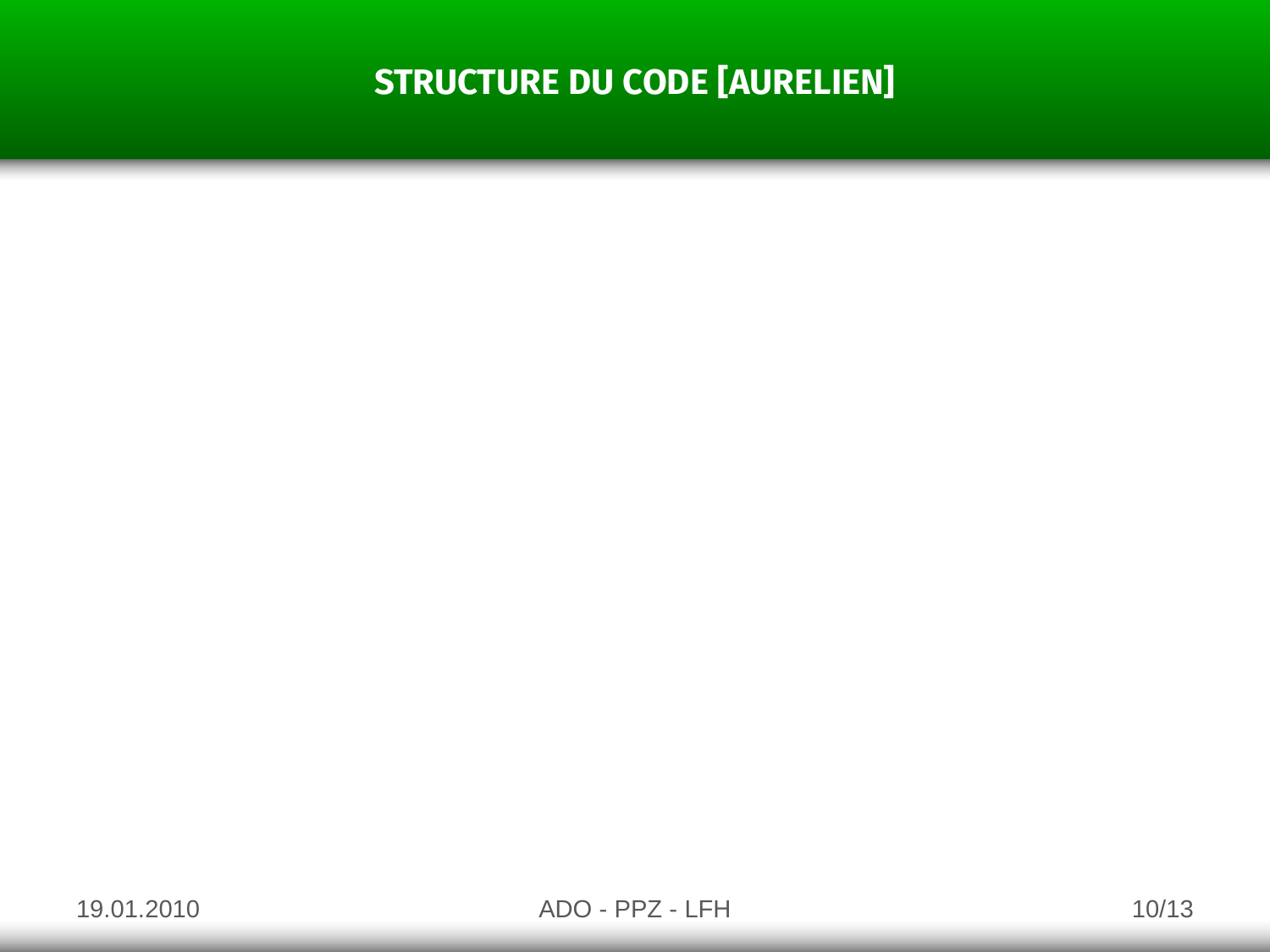

STRUCTURE DU CODE [AURELIEN]

19.01.2010
ADO - PPZ - LFH
10/13
- 7 / 9 -